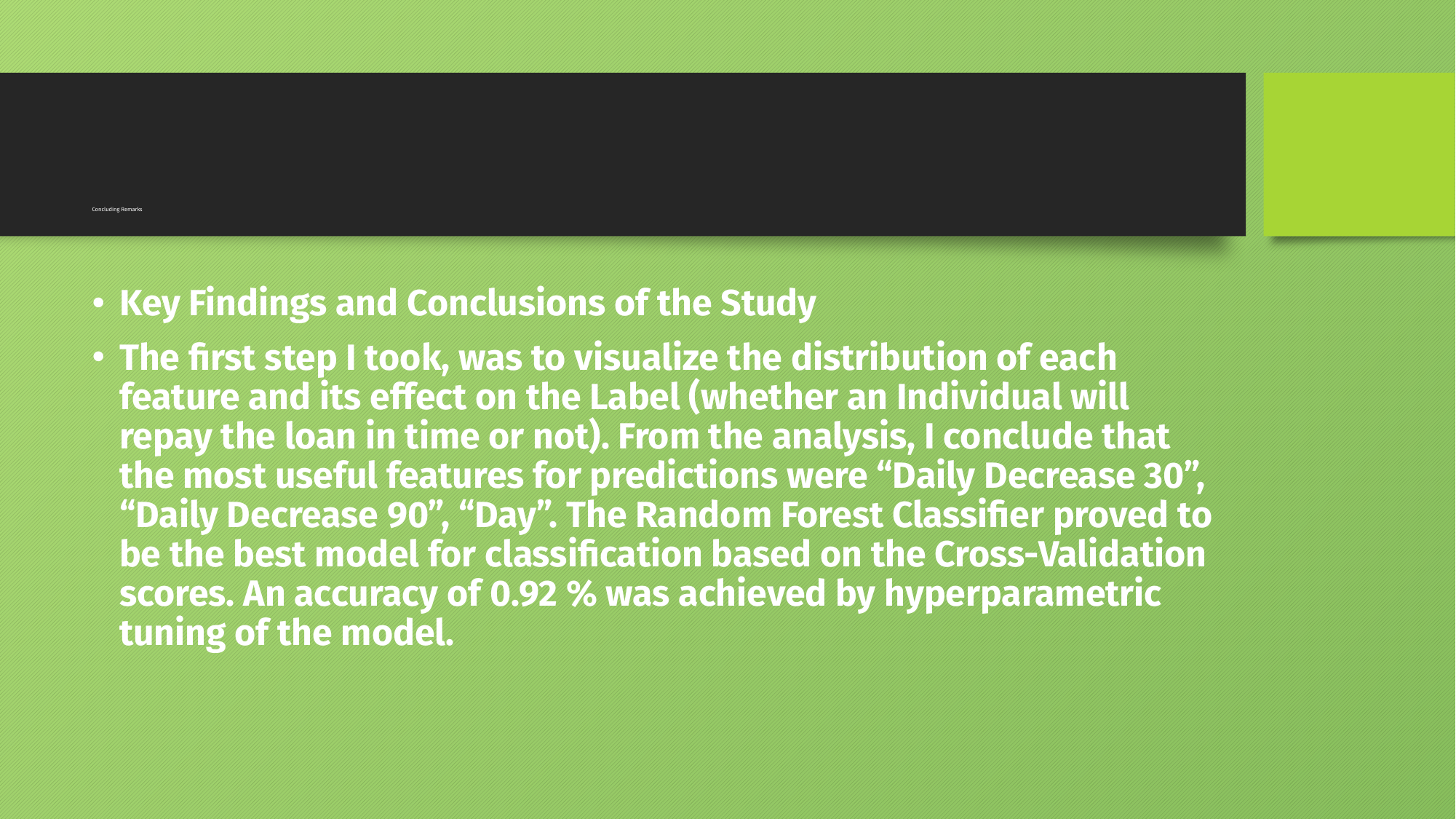

# Concluding Remarks

Key Findings and Conclusions of the Study
The first step I took, was to visualize the distribution of each feature and its effect on the Label (whether an Individual will repay the loan in time or not). From the analysis, I conclude that the most useful features for predictions were “Daily Decrease 30”, “Daily Decrease 90”, “Day”. The Random Forest Classifier proved to be the best model for classification based on the Cross-Validation scores. An accuracy of 0.92 % was achieved by hyperparametric tuning of the model.